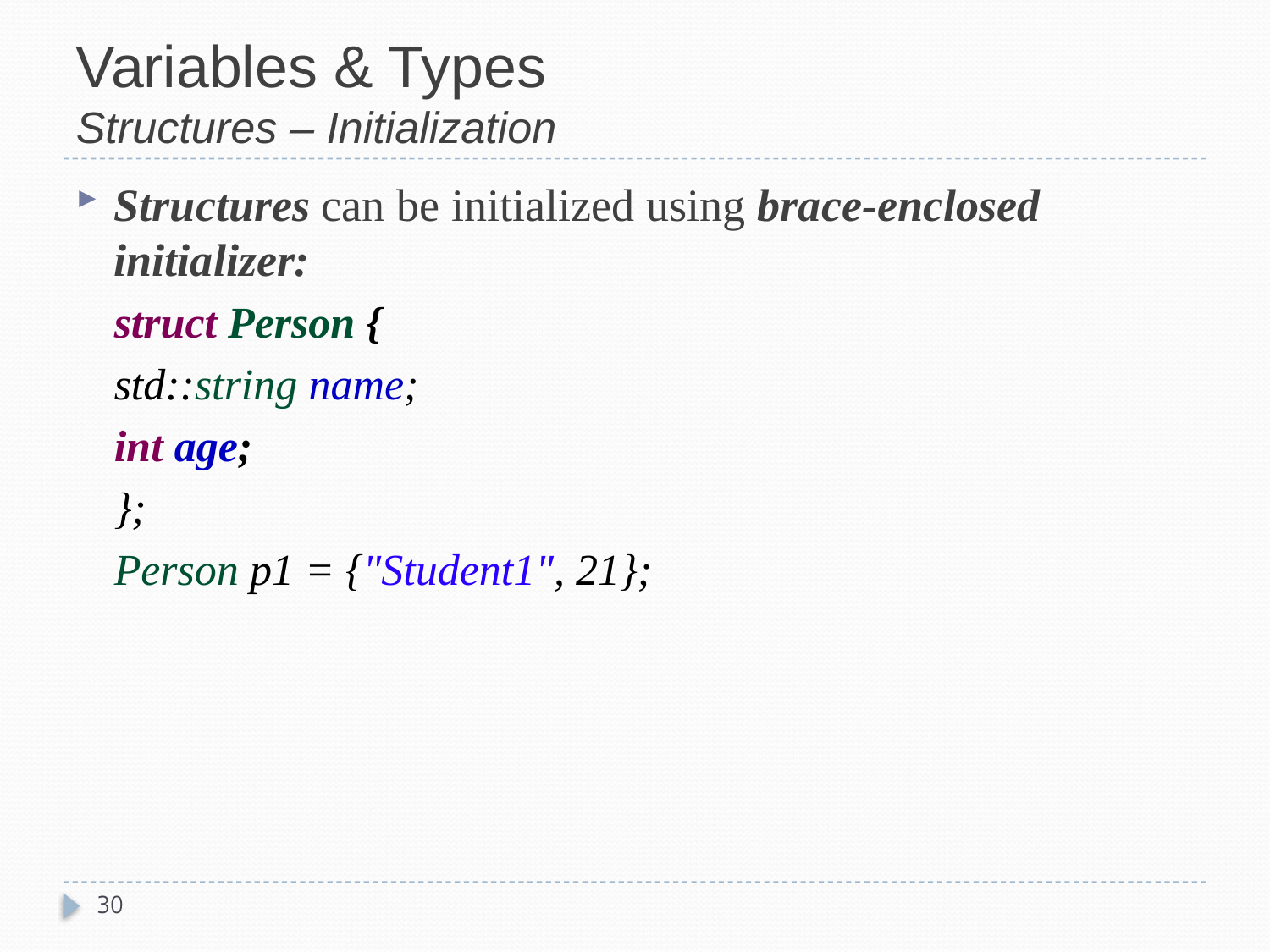

# Variables & Types Structures – Initialization
Structures can be initialized using brace-enclosed initializer:
struct Person {
std::string name;
int age;
};
Person p1 = {"Student1", 21};

30